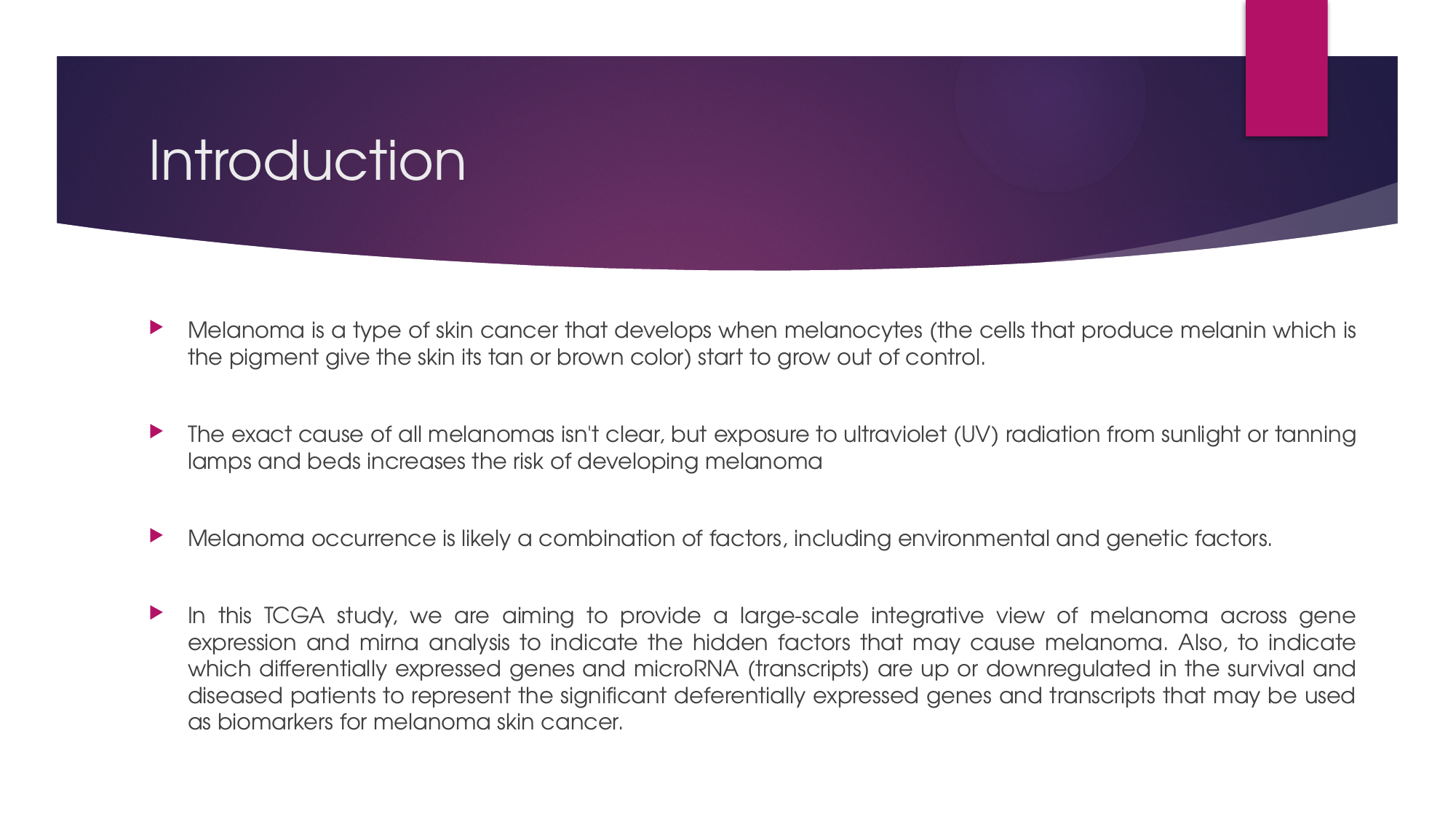

# Introduction
Melanoma is a type of skin cancer that develops when melanocytes (the cells that produce melanin which is the pigment give the skin its tan or brown color) start to grow out of control.

The exact cause of all melanomas isn't clear, but exposure to ultraviolet (UV) radiation from sunlight or tanning lamps and beds increases the risk of developing melanoma

Melanoma occurrence is likely a combination of factors, including environmental and genetic factors.

In this TCGA study, we are aiming to provide a large-scale integrative view of melanoma across gene expression and mirna analysis to indicate the hidden factors that may cause melanoma. Also, to indicate which differentially expressed genes and microRNA (transcripts) are up or downregulated in the survival and diseased patients to represent the significant deferentially expressed genes and transcripts that may be used as biomarkers for melanoma skin cancer.